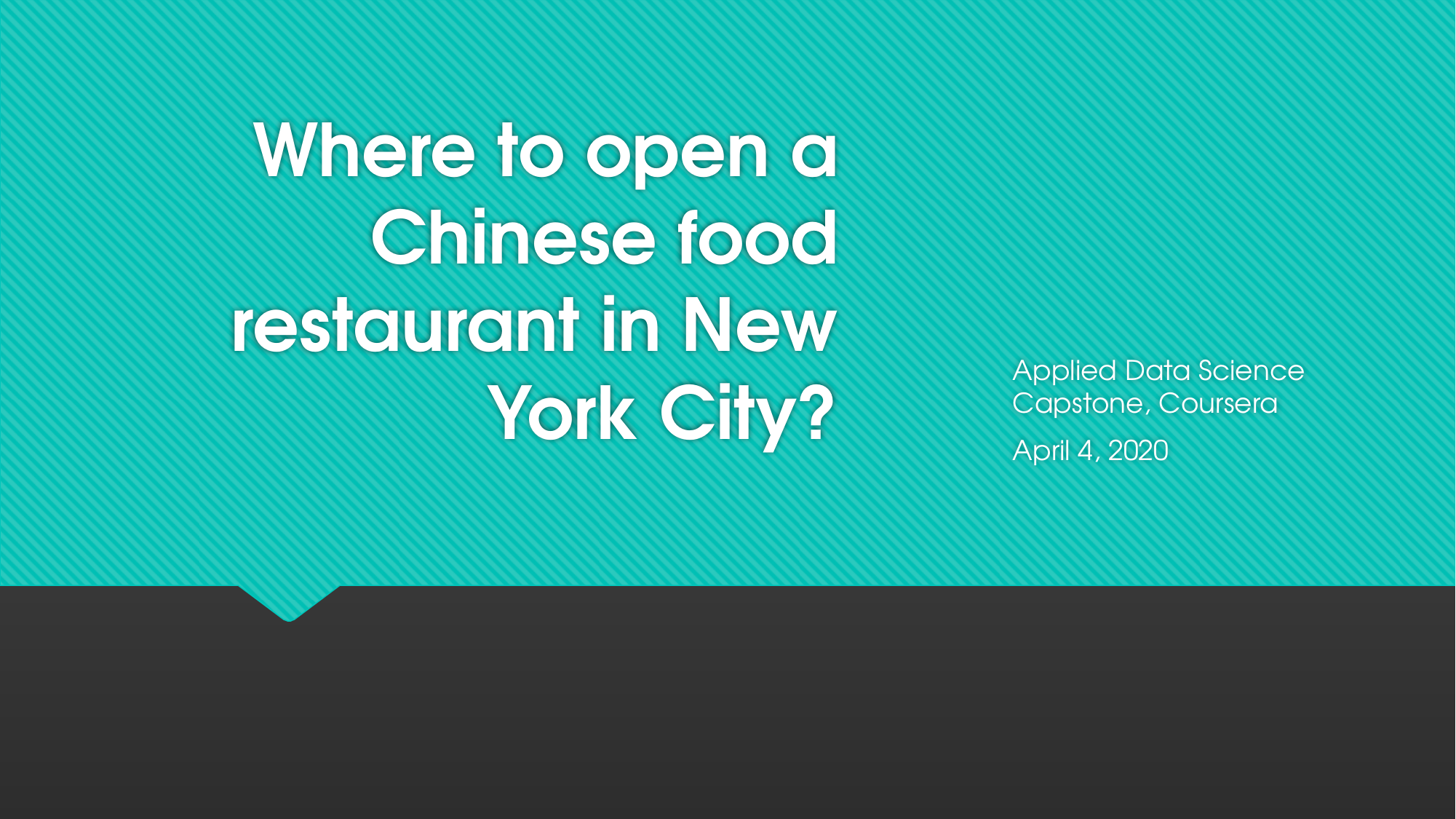

# Where to open a Chinese food restaurant in New York City?
Applied Data Science Capstone, Coursera
April 4, 2020